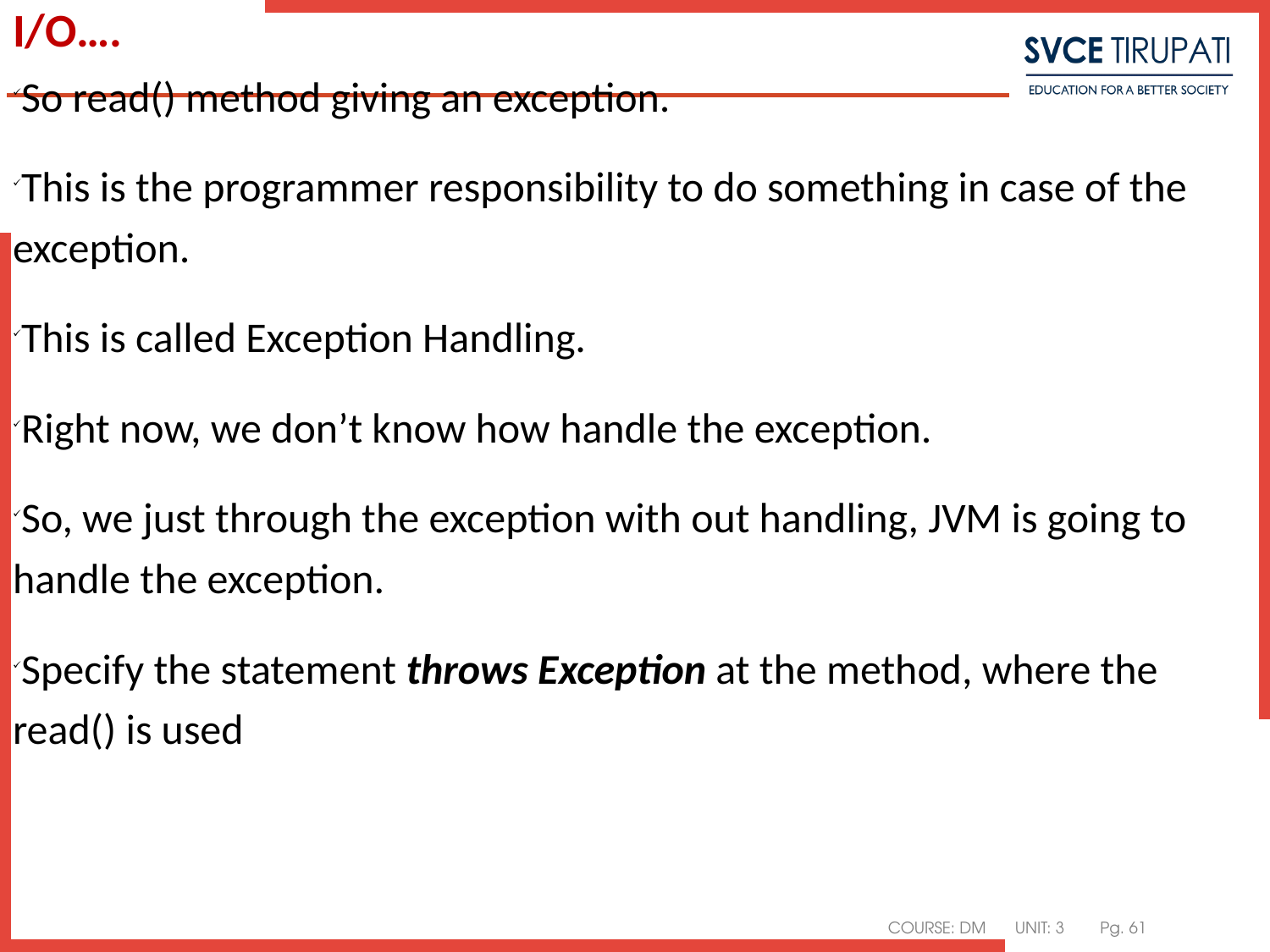

# I/O….
So read() method giving an exception.
This is the programmer responsibility to do something in case of the exception.
This is called Exception Handling.
Right now, we don’t know how handle the exception.
So, we just through the exception with out handling, JVM is going to handle the exception.
Specify the statement throws Exception at the method, where the read() is used